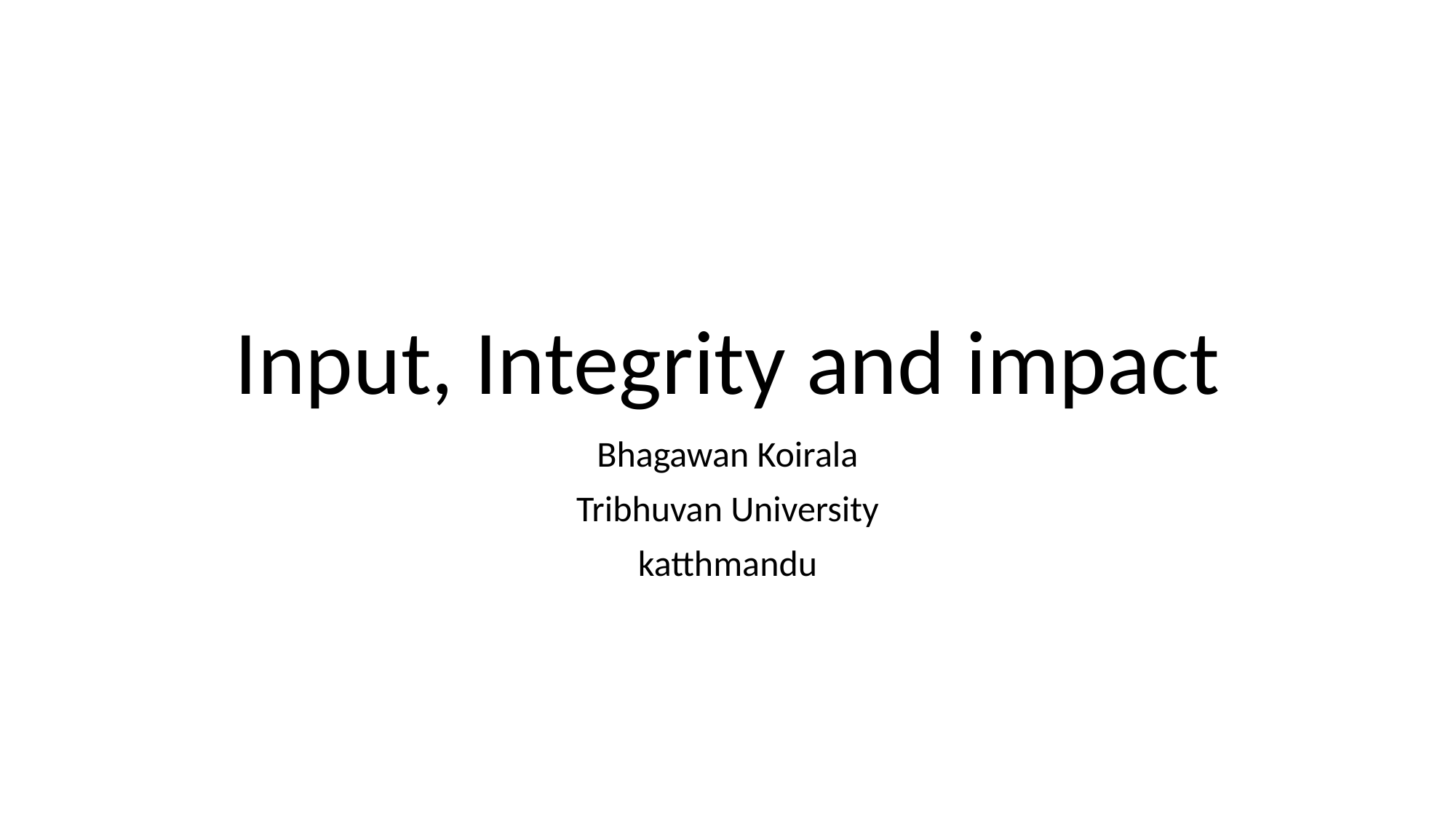

# Input, Integrity and impact
Bhagawan Koirala
Tribhuvan University
katthmandu